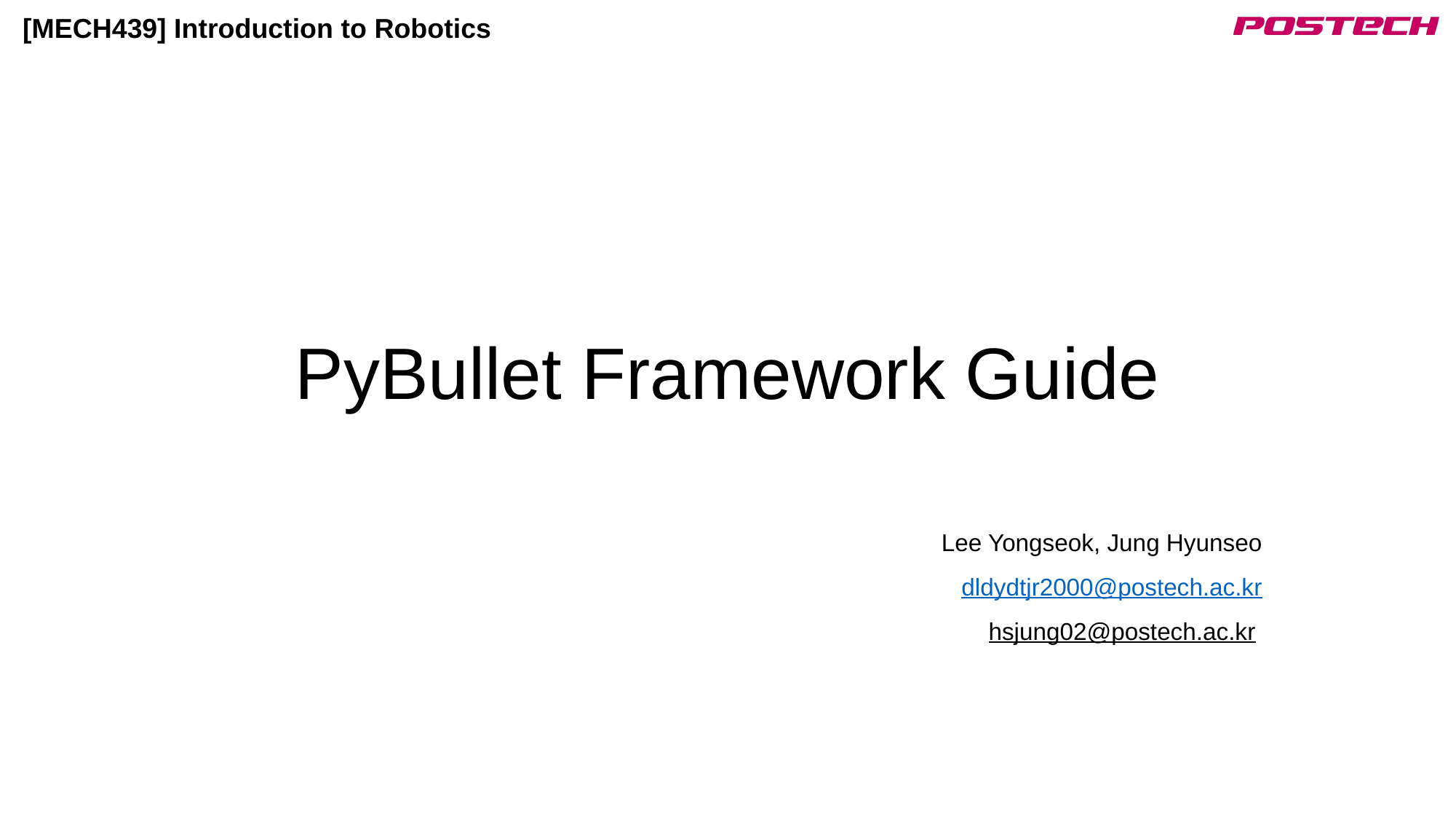

# PyBullet Framework Guide
Lee Yongseok, Jung Hyunseo
dldydtjr2000@postech.ac.kr
hsjung02@postech.ac.kr